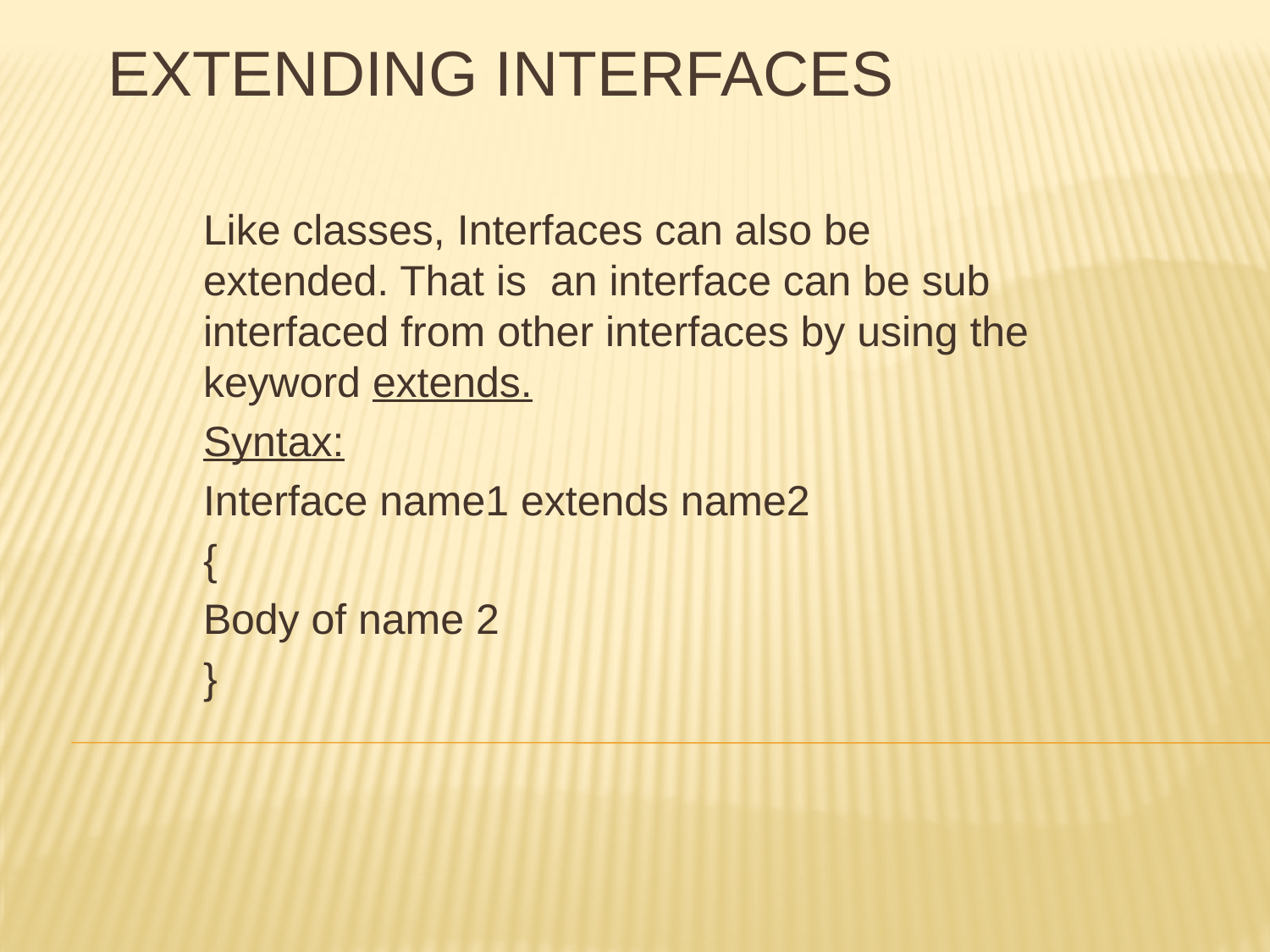

# Extending Interfaces
Like classes, Interfaces can also be extended. That is  an interface can be sub interfaced from other interfaces by using the keyword extends.
Syntax:
Interface name1 extends name2
{
Body of name 2
}